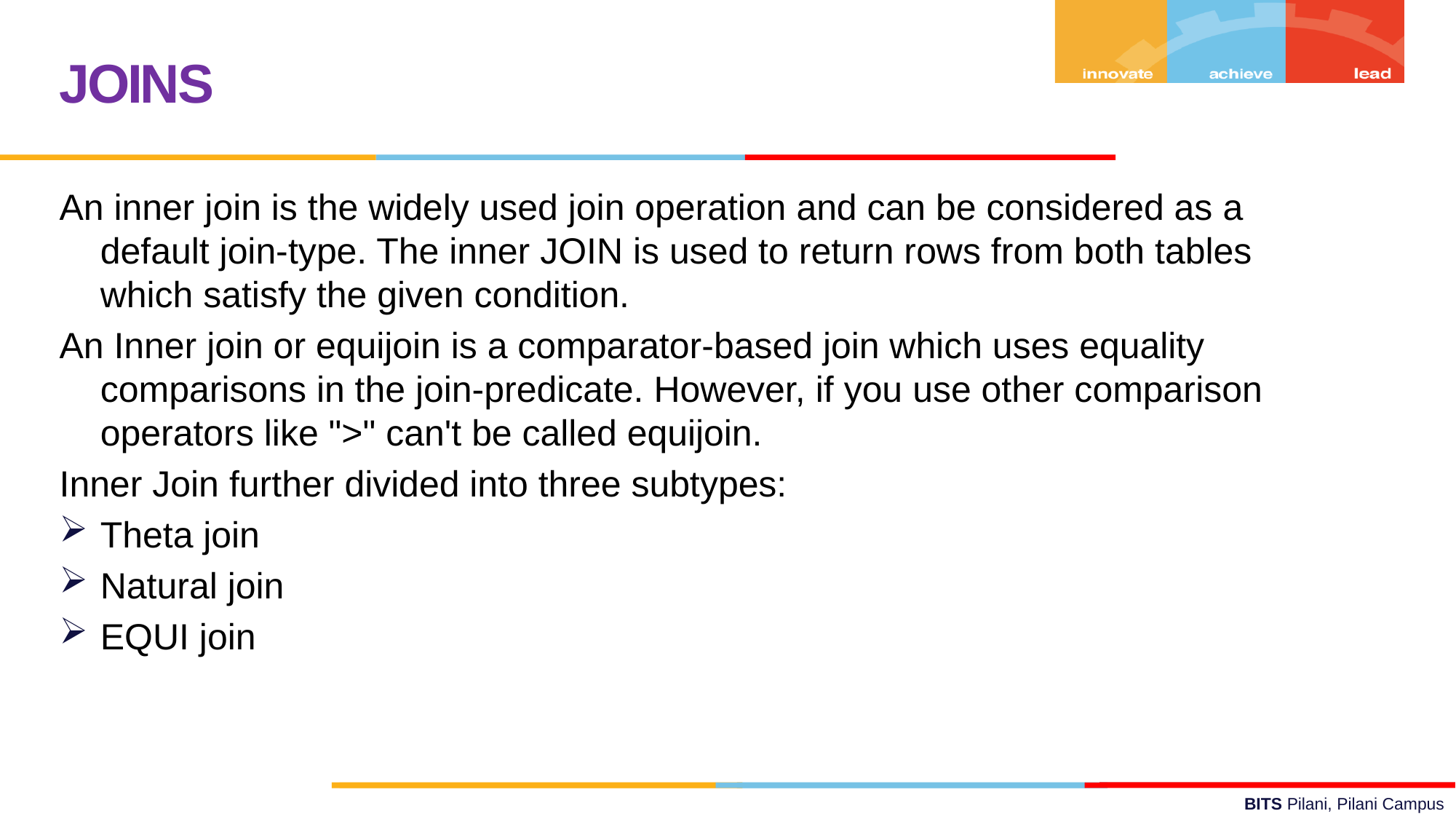

JOINS

An inner join is the widely used join operation and can be considered as a default join-type. The inner JOIN is used to return rows from both tables which satisfy the given condition.
An Inner join or equijoin is a comparator-based join which uses equality comparisons in the join-predicate. However, if you use other comparison operators like ">" can't be called equijoin.
Inner Join further divided into three subtypes:
Theta join
Natural join
EQUI join